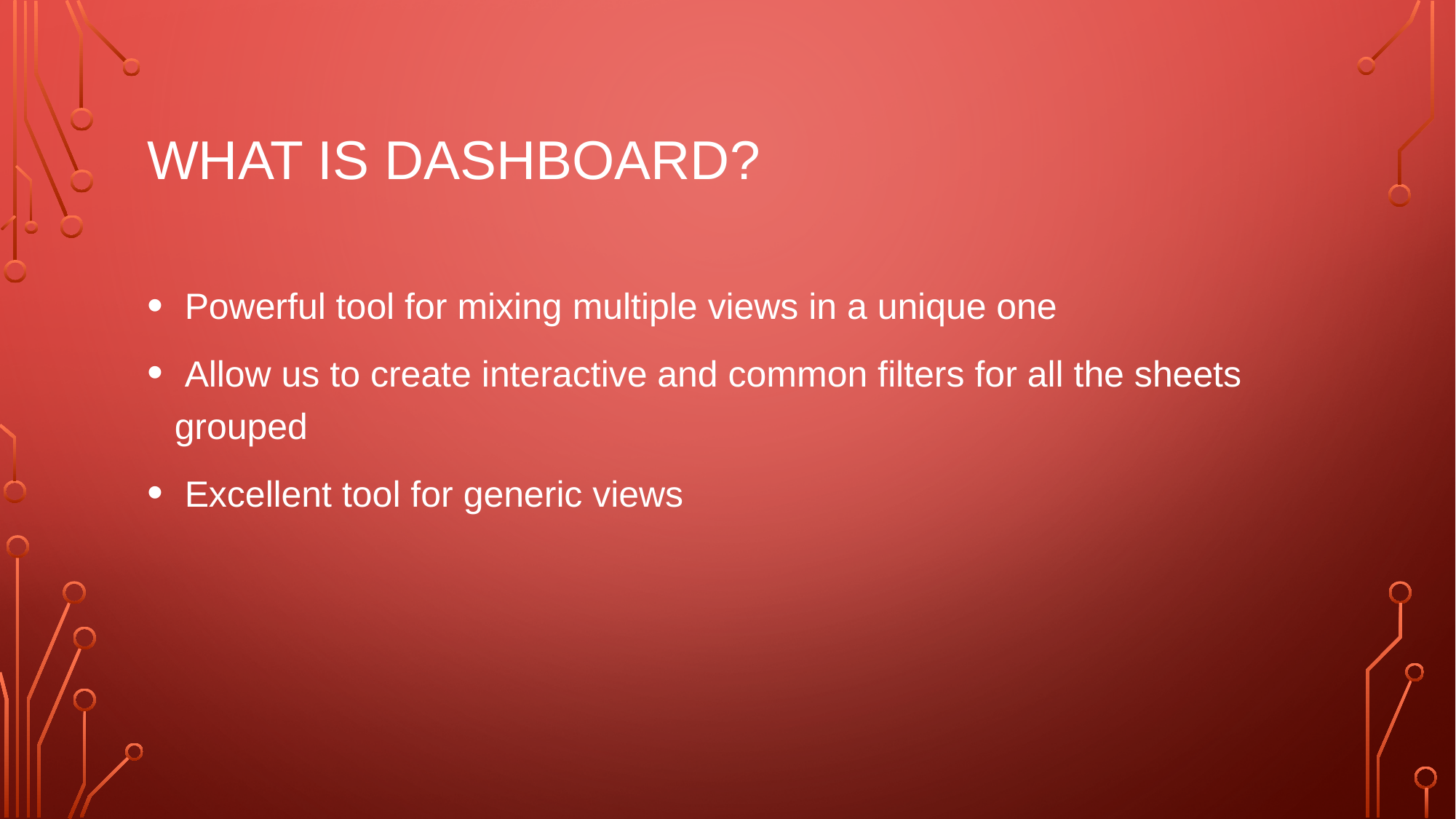

# WHAT IS DASHBOARD?
 Powerful tool for mixing multiple views in a unique one
 Allow us to create interactive and common filters for all the sheets grouped
 Excellent tool for generic views